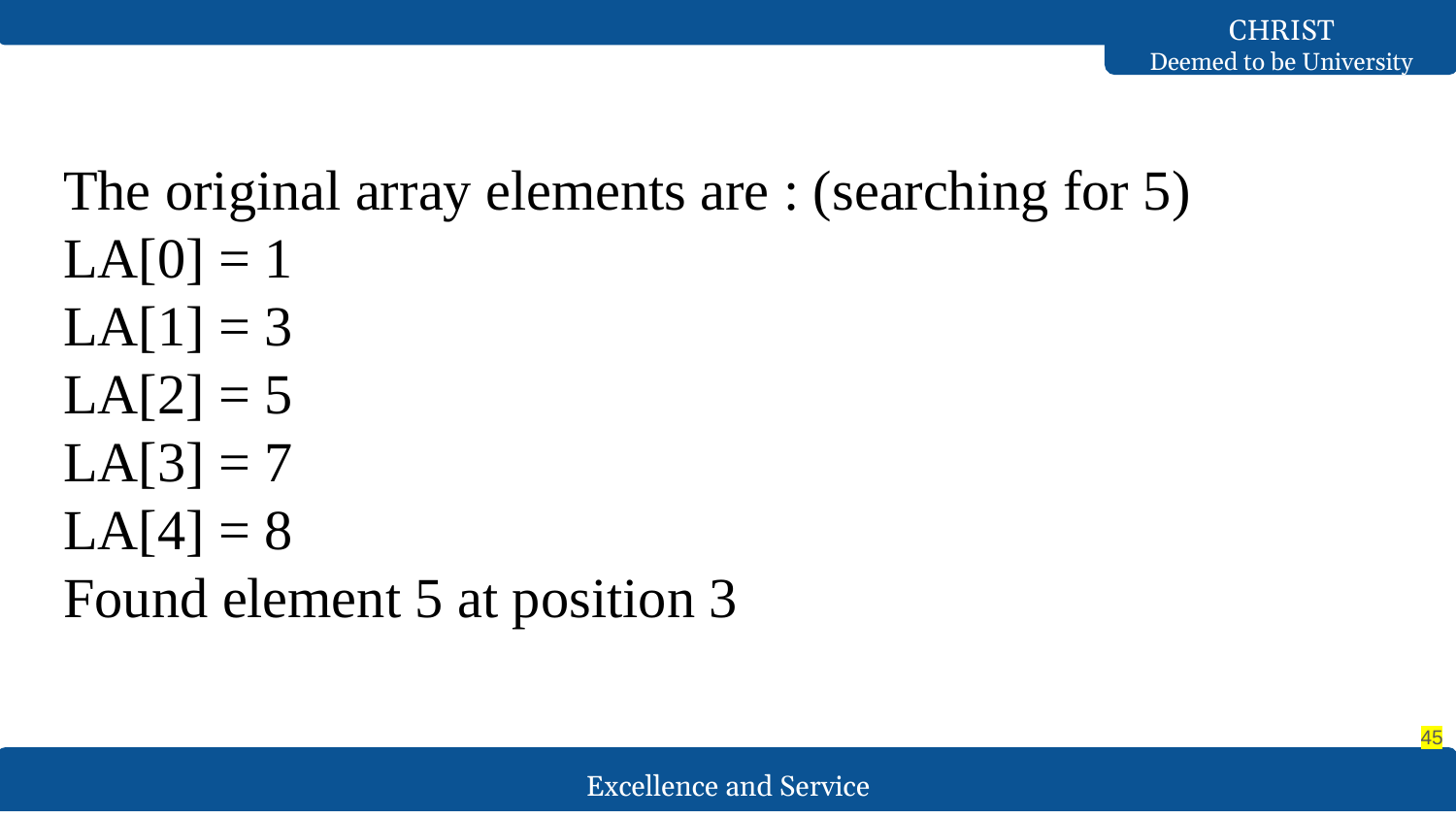

#
The original array elements are : (searching for 5)
LA[0] = 1
LA[1] = 3
LA[2] = 5
LA[3] = 7
LA[4] = 8
Found element 5 at position 3

45